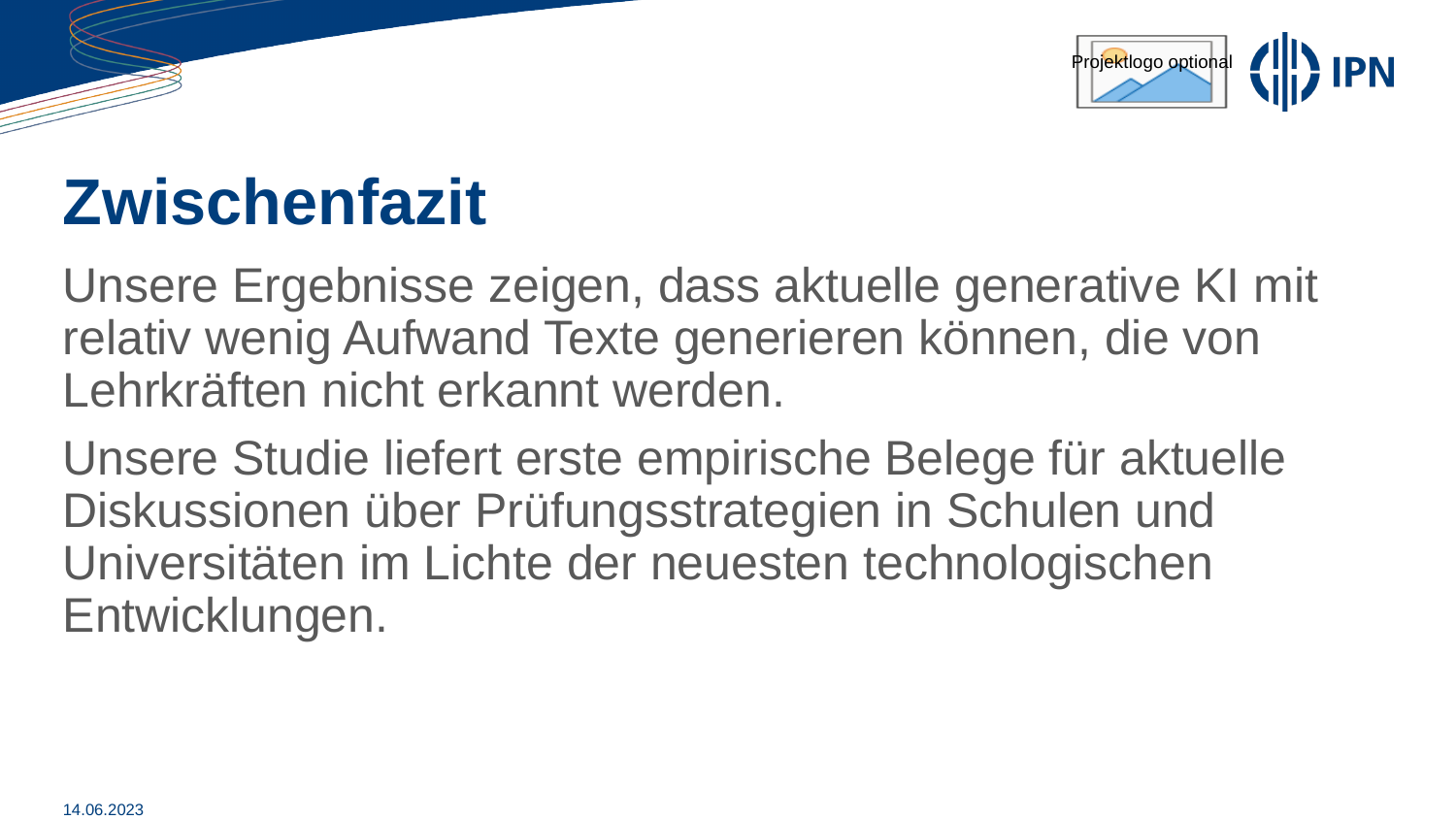

# Zwischenfazit
Unsere Ergebnisse zeigen, dass aktuelle generative KI mit relativ wenig Aufwand Texte generieren können, die von Lehrkräften nicht erkannt werden.
Unsere Studie liefert erste empirische Belege für aktuelle Diskussionen über Prüfungsstrategien in Schulen und Universitäten im Lichte der neuesten technologischen Entwicklungen.
14.06.2023